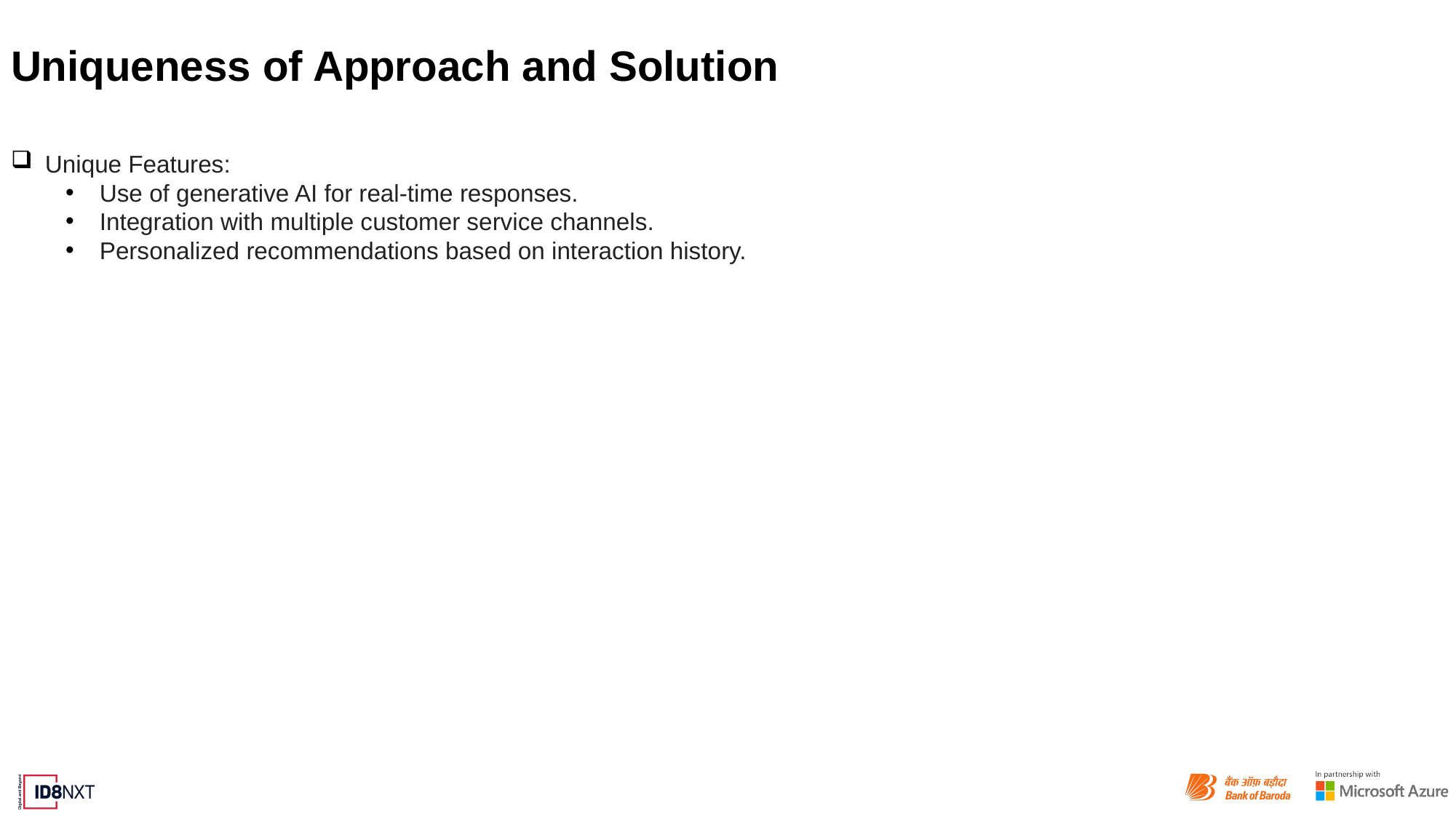

# Uniqueness of Approach and Solution
Unique Features:
Use of generative AI for real-time responses.
Integration with multiple customer service channels.
Personalized recommendations based on interaction history.